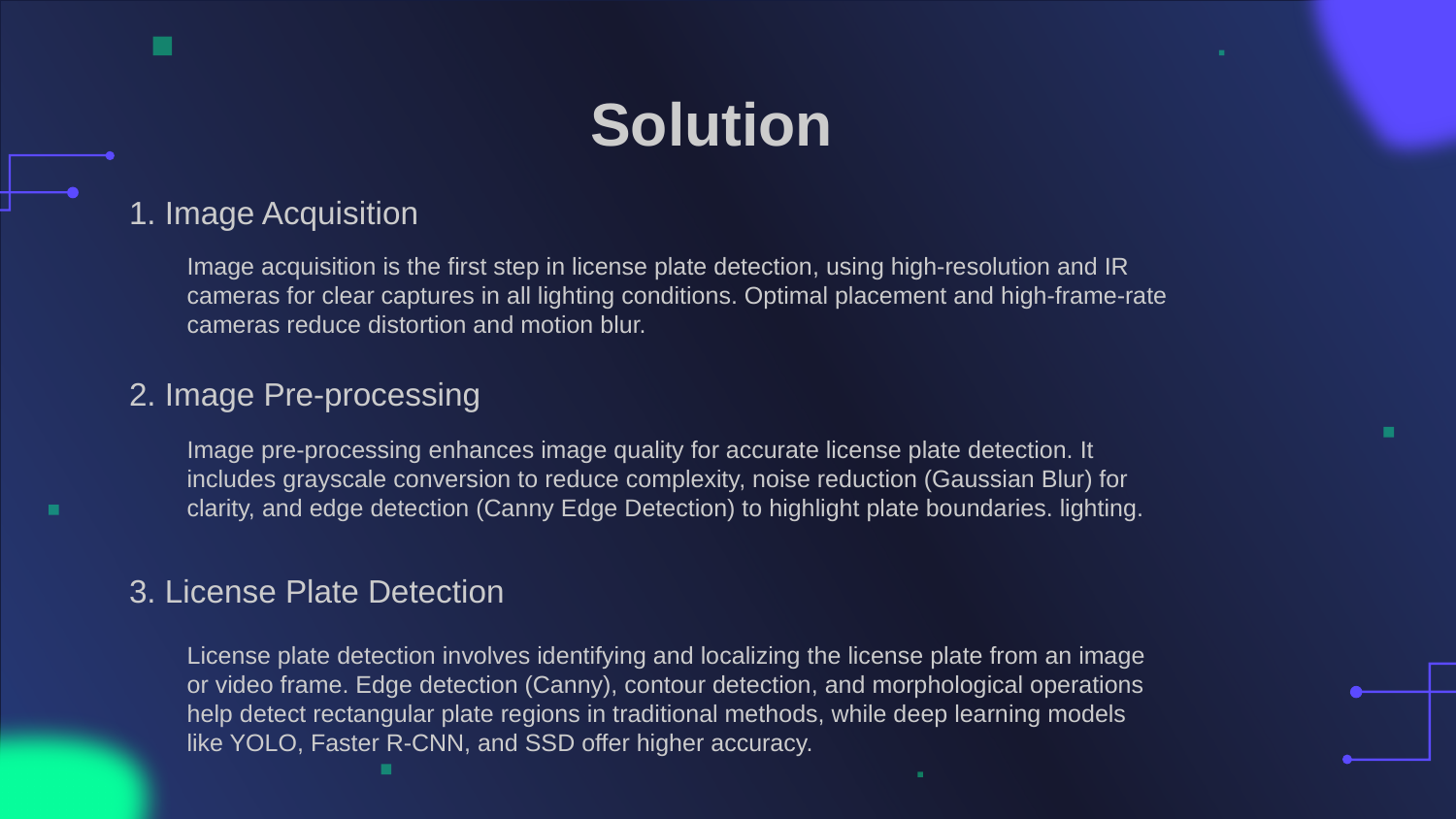

# Solution
1. Image Acquisition
Image acquisition is the first step in license plate detection, using high-resolution and IR cameras for clear captures in all lighting conditions. Optimal placement and high-frame-rate cameras reduce distortion and motion blur.
2. Image Pre-processing
Image pre-processing enhances image quality for accurate license plate detection. It includes grayscale conversion to reduce complexity, noise reduction (Gaussian Blur) for clarity, and edge detection (Canny Edge Detection) to highlight plate boundaries. lighting.
3. License Plate Detection
License plate detection involves identifying and localizing the license plate from an image or video frame. Edge detection (Canny), contour detection, and morphological operations help detect rectangular plate regions in traditional methods, while deep learning models like YOLO, Faster R-CNN, and SSD offer higher accuracy.